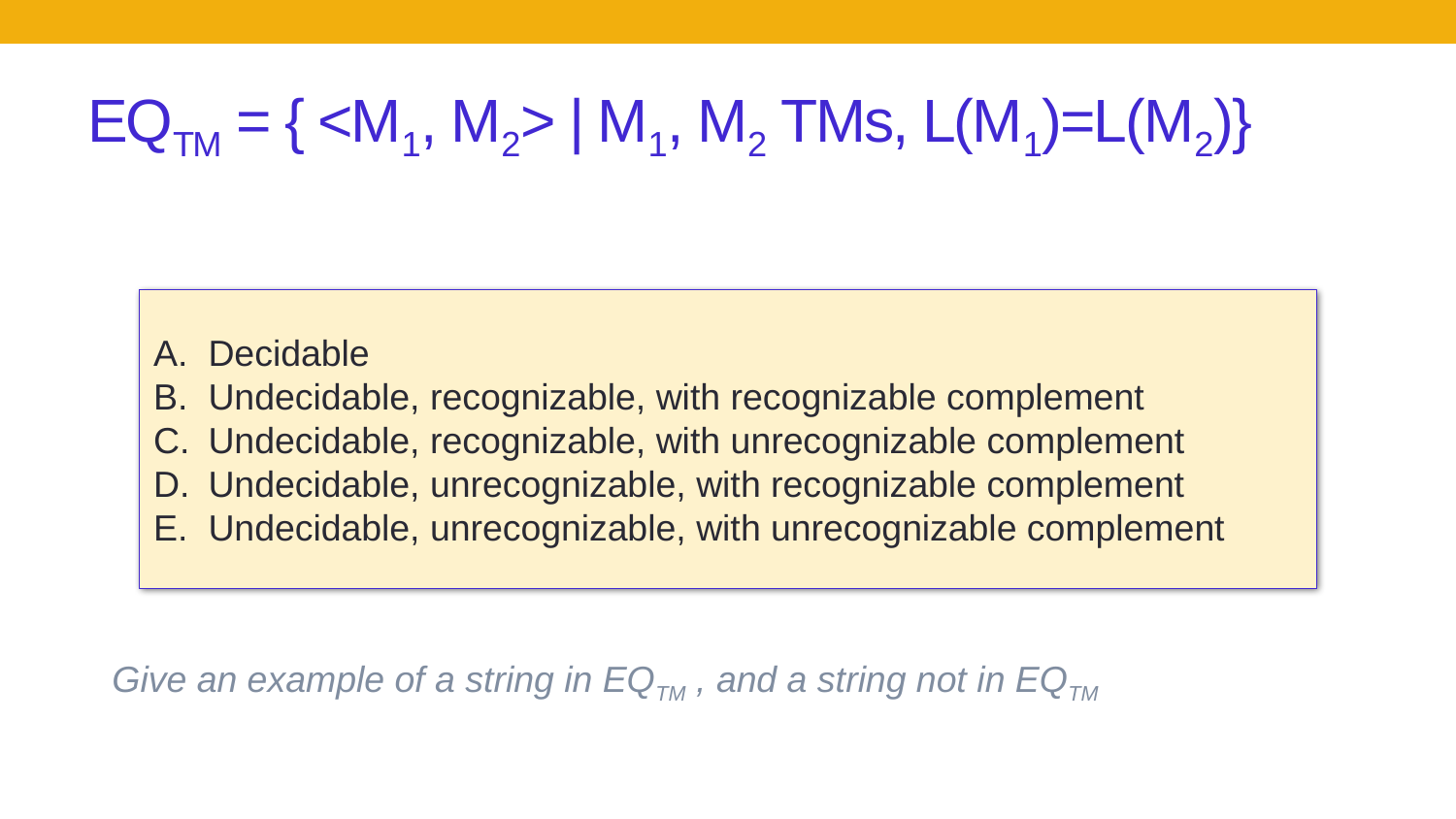

# EQTM = { <M1, M2> | M1, M2 TMs, L(M1)=L(M2)}
Decidable
Undecidable, recognizable, with recognizable complement
Undecidable, recognizable, with unrecognizable complement
Undecidable, unrecognizable, with recognizable complement
Undecidable, unrecognizable, with unrecognizable complement
Give an example of a string in EQTM , and a string not in EQTM